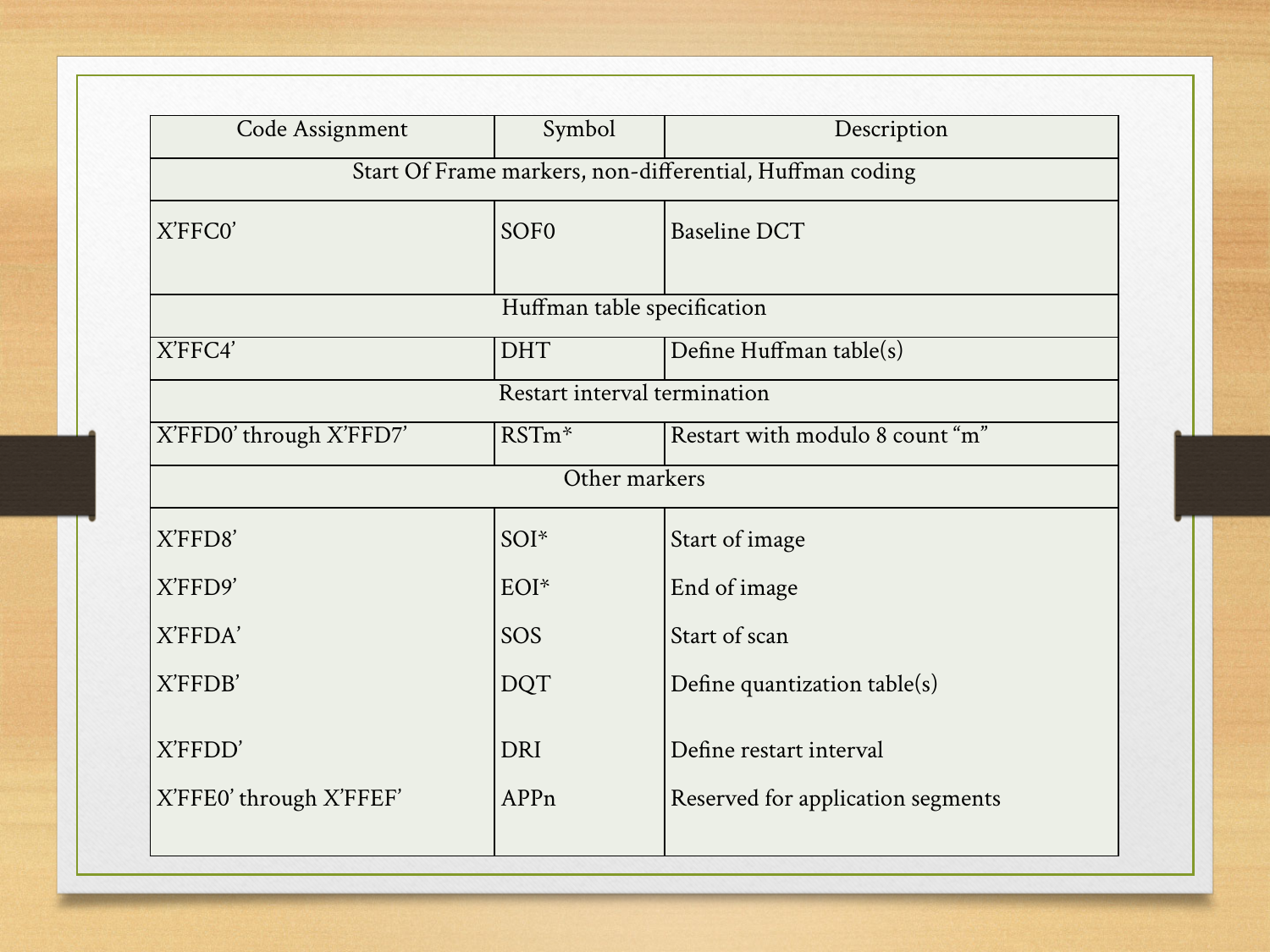

| Code Assignment | Symbol | Description |
| --- | --- | --- |
| Start Of Frame markers, non-differential, Huffman coding |  |  |
| X’FFC0’ | SOF0 | Baseline DCT |
| Huffman table specification |  |  |
| X’FFC4’ | DHT | Define Huffman table(s) |
| Restart interval termination |  |  |
| X’FFD0’ through X’FFD7’ | RSTm\* | Restart with modulo 8 count “m” |
| Other markers |  |  |
| X’FFD8’ X’FFD9’ X’FFDA’ X’FFDB’ X’FFDD’ X’FFE0’ through X’FFEF’ | SOI\* EOI\* SOS DQT DRI APPn | Start of image End of image Start of scan Define quantization table(s) Define restart interval Reserved for application segments |